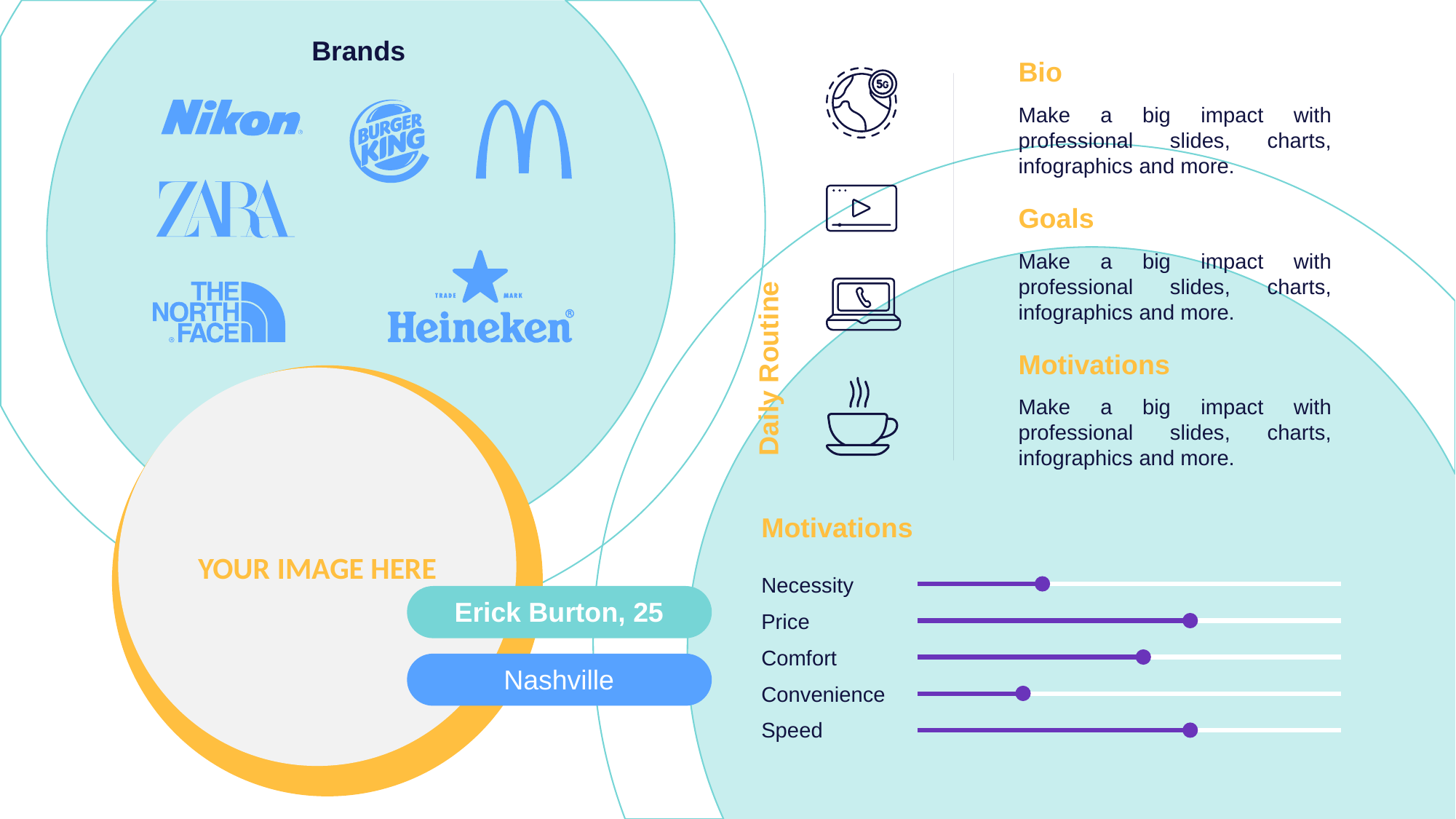

Brands
Bio

Make a big impact with professional slides, charts, infographics and more.

Goals
Daily Routine
Make a big impact with professional slides, charts, infographics and more.

Motivations

YOUR IMAGE HERE

Make a big impact with professional slides, charts, infographics and more.
Motivations
Necessity

Erick Burton, 25
Price

Comfort

Nashville
Convenience

Speed